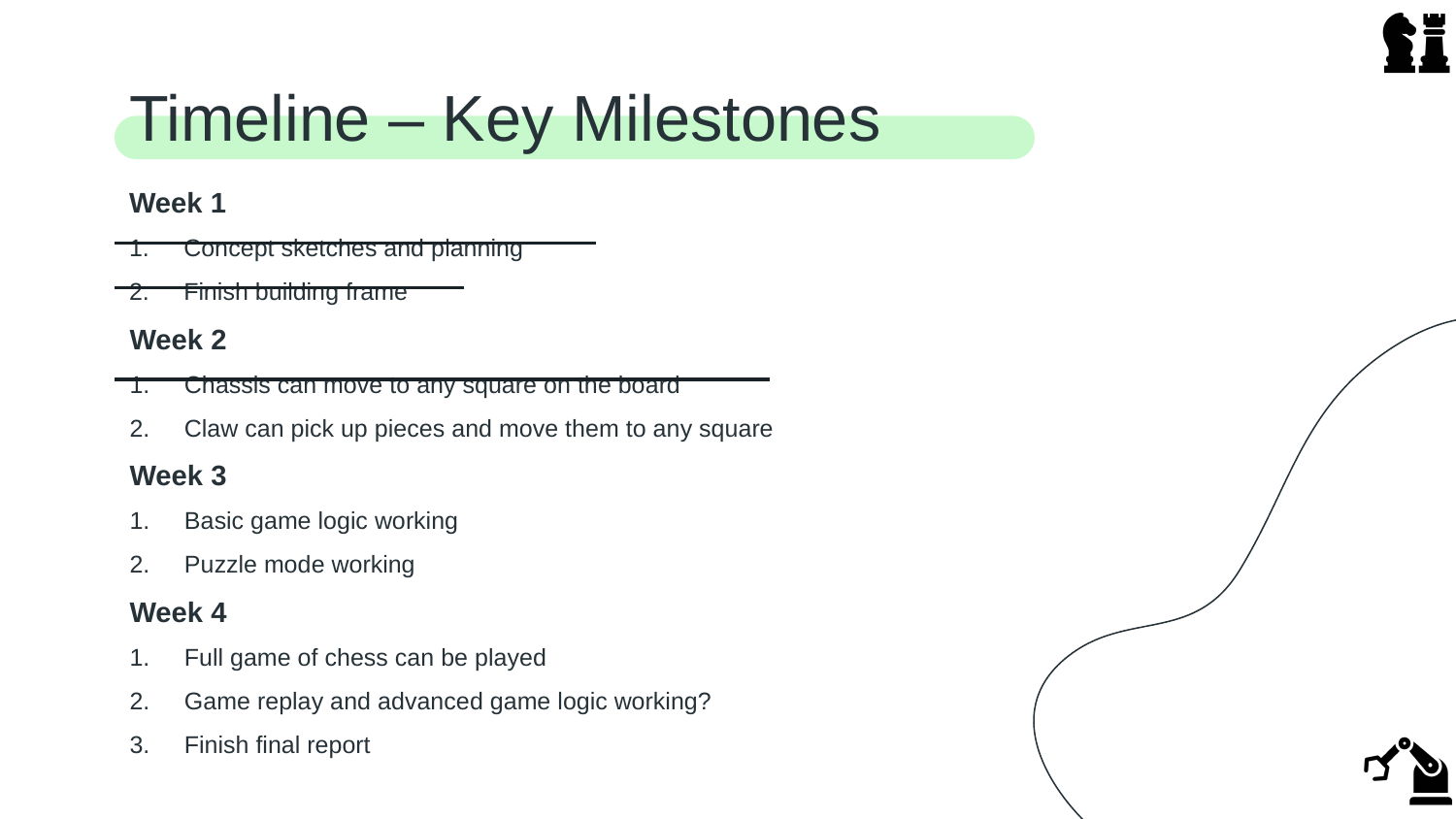

# Timeline – Key Milestones
Week 1
Concept sketches and planning
Finish building frame
Week 2
Chassis can move to any square on the board
Claw can pick up pieces and move them to any square
Week 3
Basic game logic working
Puzzle mode working
Week 4
Full game of chess can be played
Game replay and advanced game logic working?
Finish final report